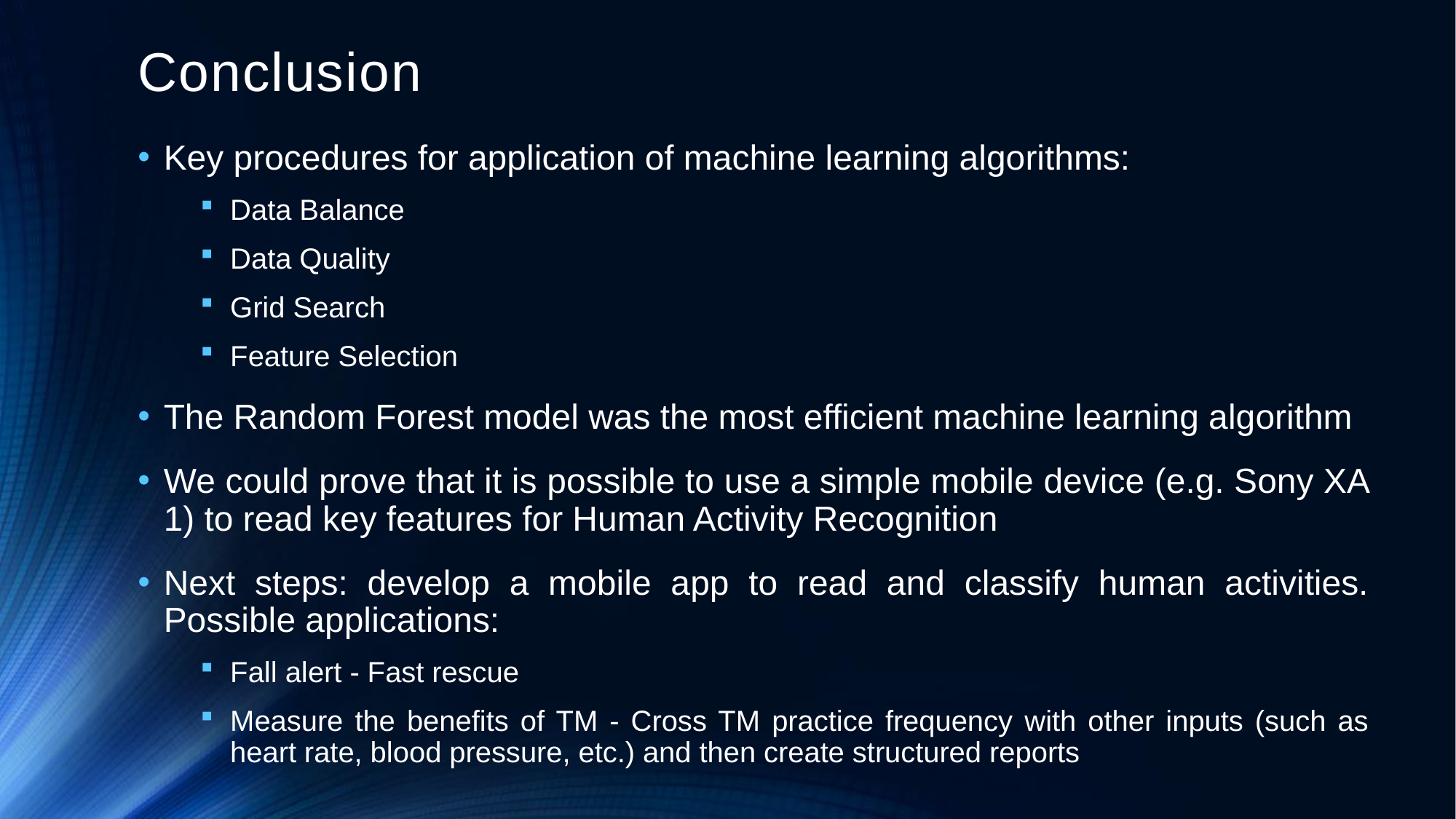

# Conclusion
Key procedures for application of machine learning algorithms:
Data Balance
Data Quality
Grid Search
Feature Selection
The Random Forest model was the most efficient machine learning algorithm
We could prove that it is possible to use a simple mobile device (e.g. Sony XA 1) to read key features for Human Activity Recognition
Next steps: develop a mobile app to read and classify human activities. Possible applications:
Fall alert - Fast rescue
Measure the benefits of TM - Cross TM practice frequency with other inputs (such as heart rate, blood pressure, etc.) and then create structured reports